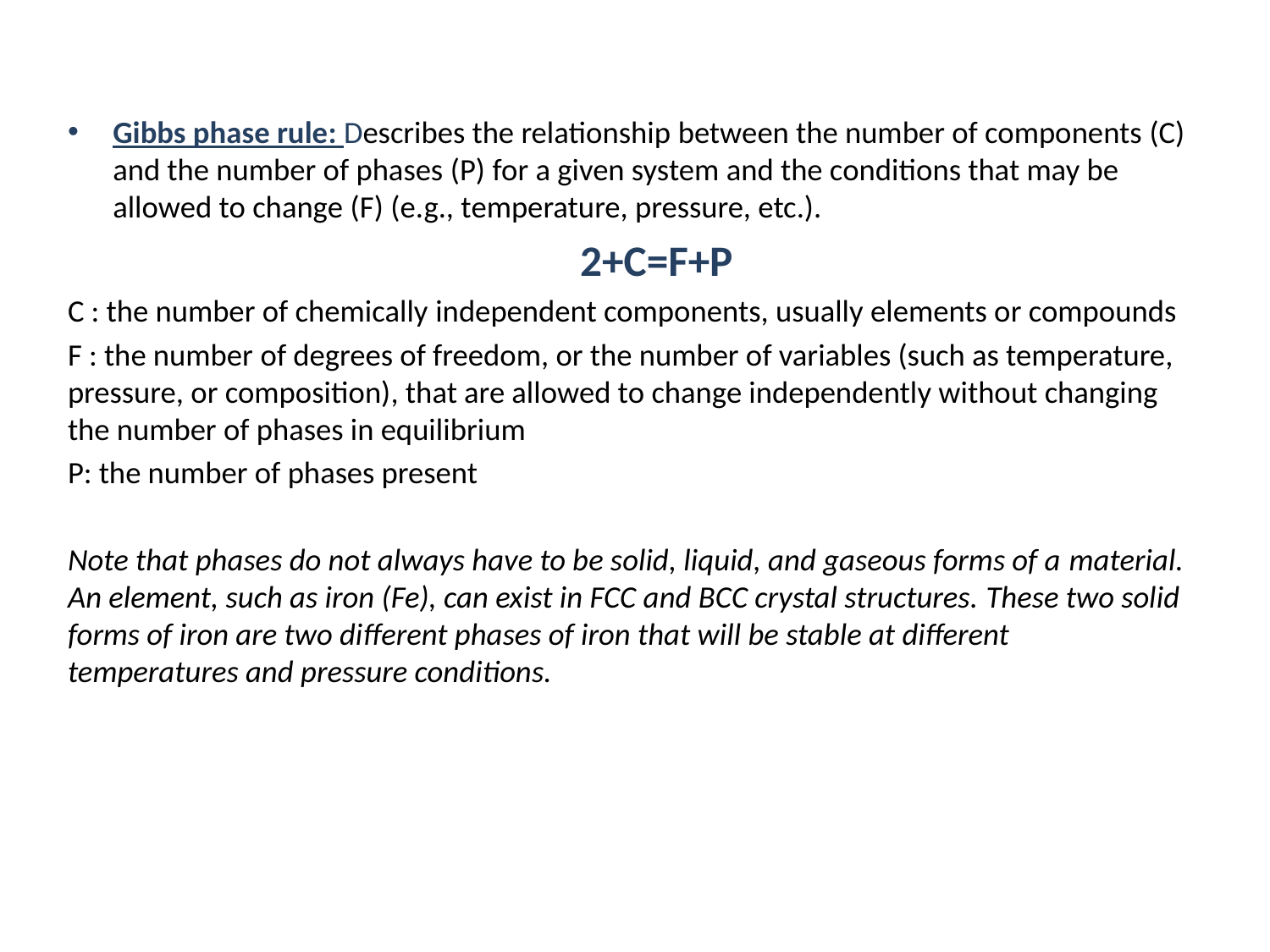

Gibbs phase rule: Describes the relationship between the number of components (C) and the number of phases (P) for a given system and the conditions that may be allowed to change (F) (e.g., temperature, pressure, etc.).
2+C=F+P
C : the number of chemically independent components, usually elements or compounds
F : the number of degrees of freedom, or the number of variables (such as temperature, pressure, or composition), that are allowed to change independently without changing the number of phases in equilibrium
P: the number of phases present

Note that phases do not always have to be solid, liquid, and gaseous forms of a material. An element, such as iron (Fe), can exist in FCC and BCC crystal structures. These two solid forms of iron are two different phases of iron that will be stable at different temperatures and pressure conditions.